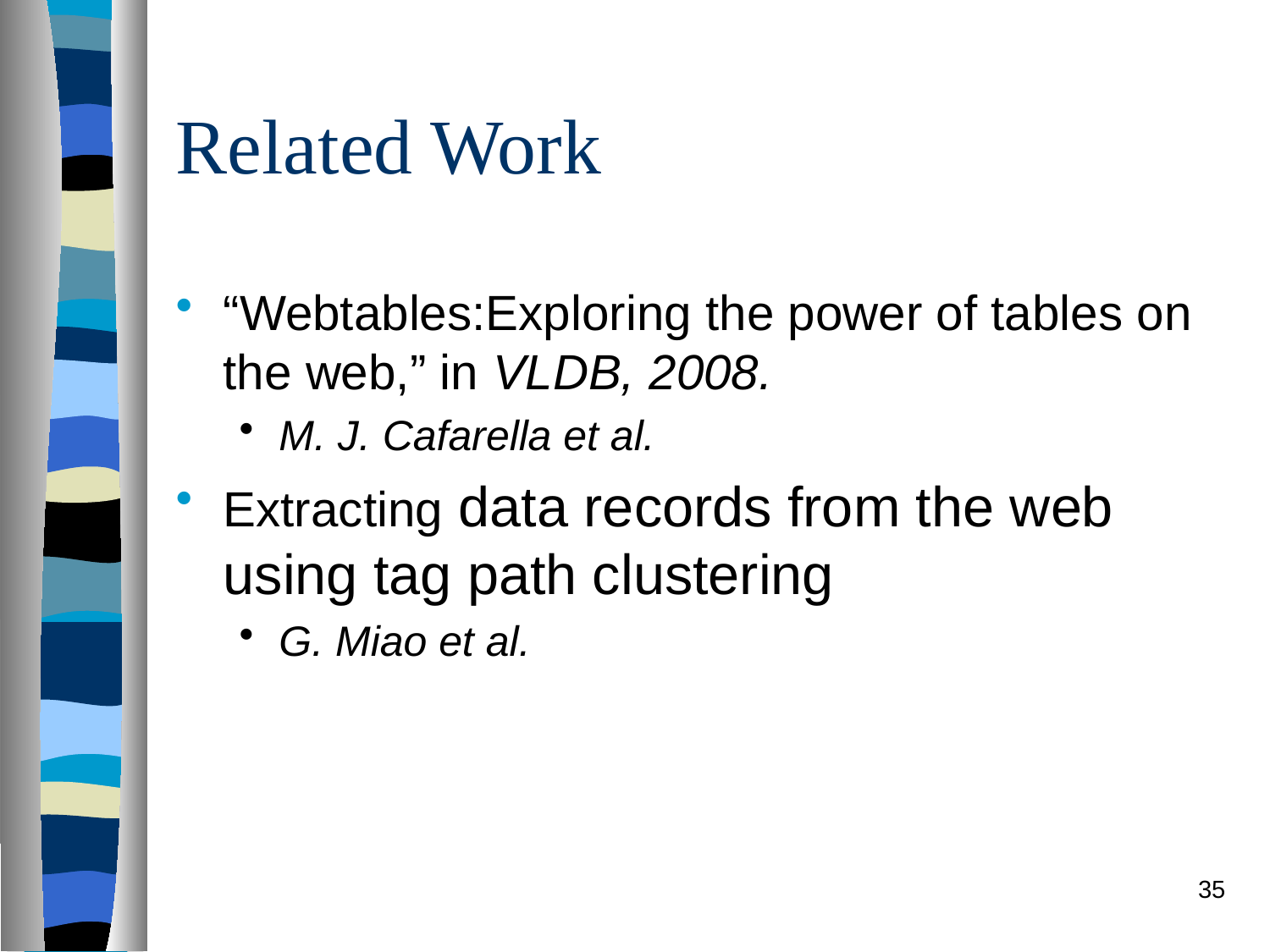

# Related Work
“Webtables:Exploring the power of tables on the web,” in VLDB, 2008.
M. J. Cafarella et al.
Extracting data records from the web using tag path clustering
G. Miao et al.

35